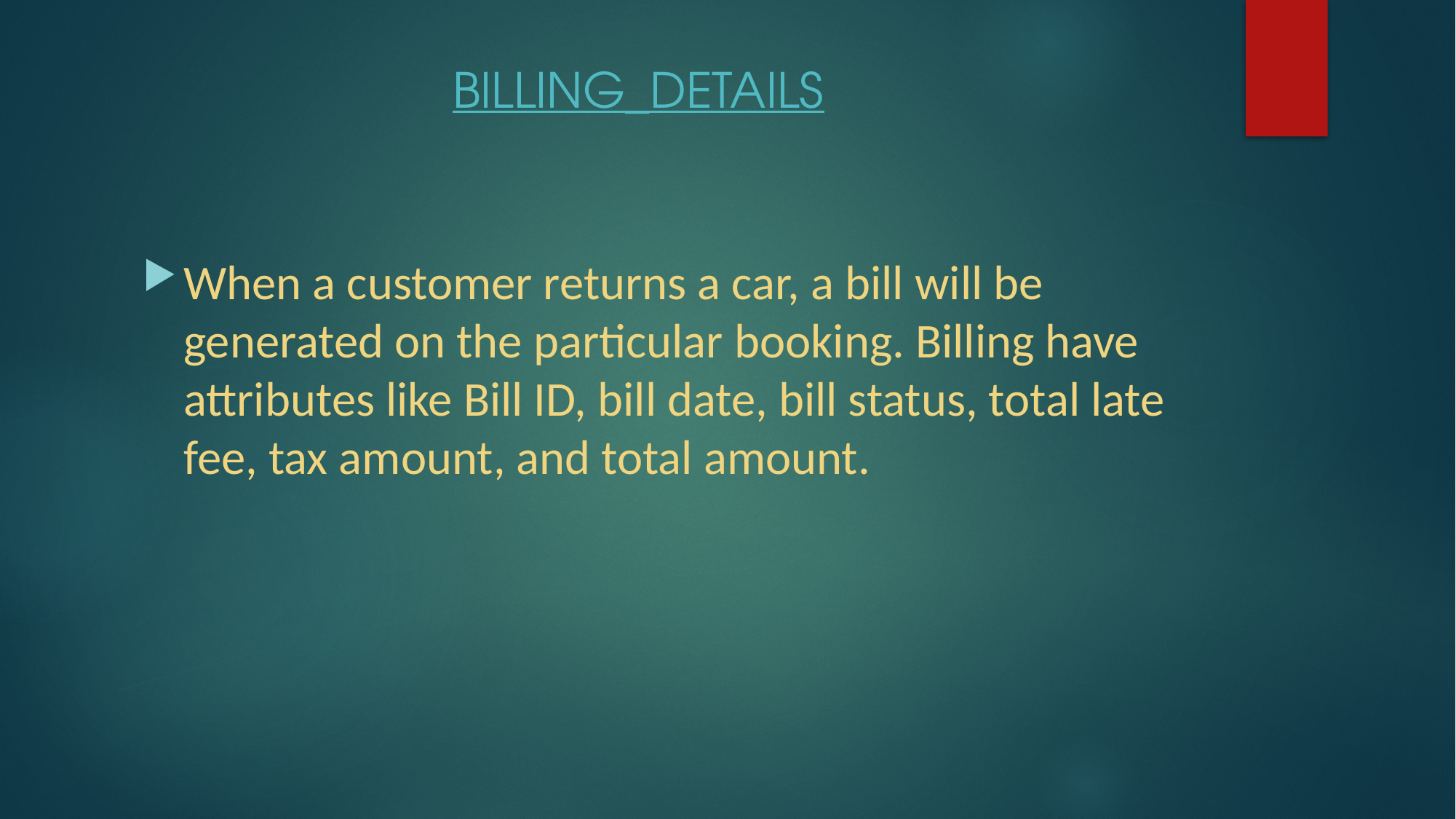

# BILLING_DETAILS
When a customer returns a car, a bill will be generated on the particular booking. Billing have attributes like Bill ID, bill date, bill status, total late fee, tax amount, and total amount.